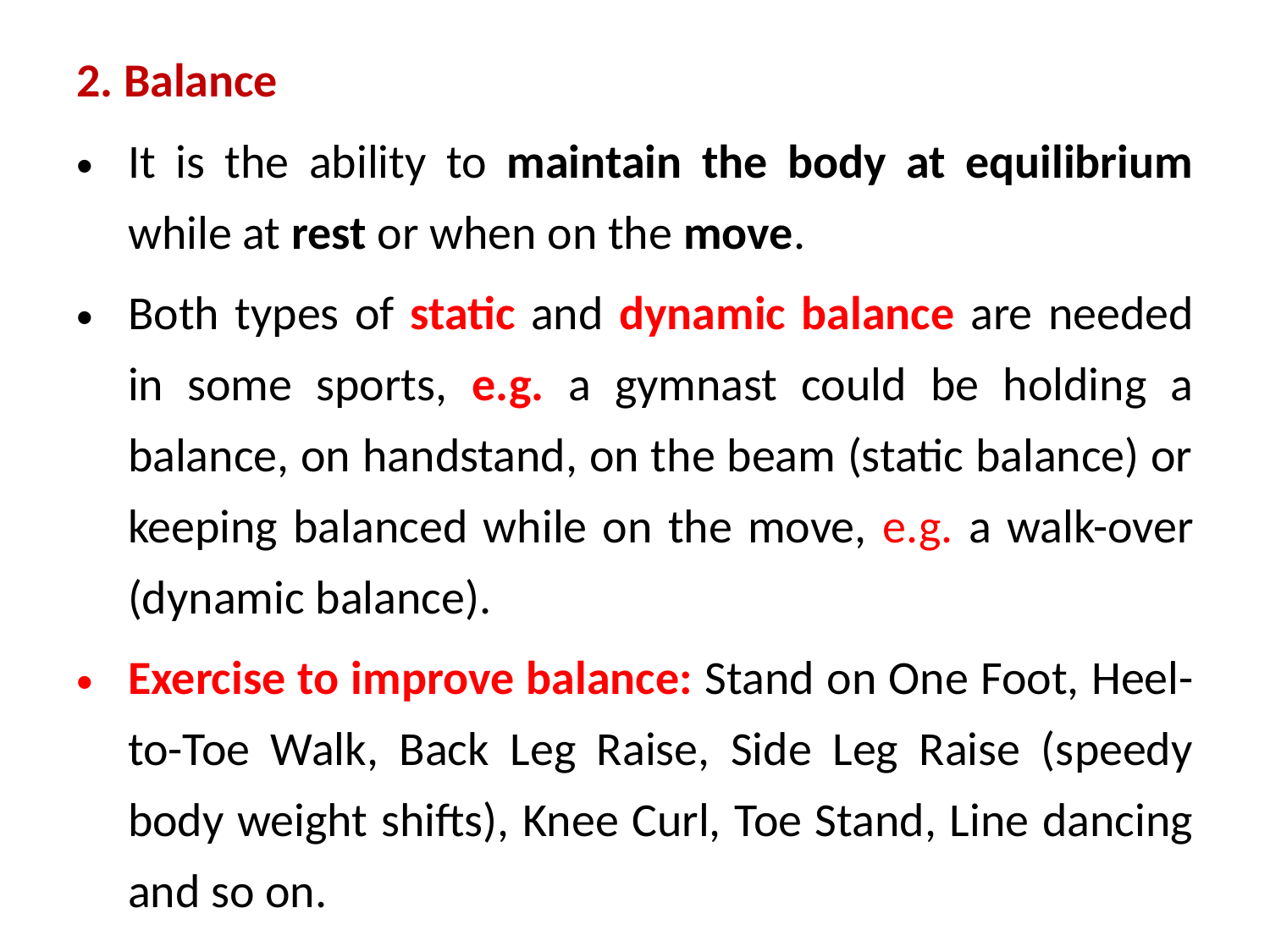

2. Balance
It is the ability to maintain the body at equilibrium while at rest or when on the move.
Both types of static and dynamic balance are needed in some sports, e.g. a gymnast could be holding a balance, on handstand, on the beam (static balance) or keeping balanced while on the move, e.g. a walk-over (dynamic balance).
Exercise to improve balance: Stand on One Foot, Heel-to-Toe Walk, Back Leg Raise, Side Leg Raise (speedy body weight shifts), Knee Curl, Toe Stand, Line dancing and so on.